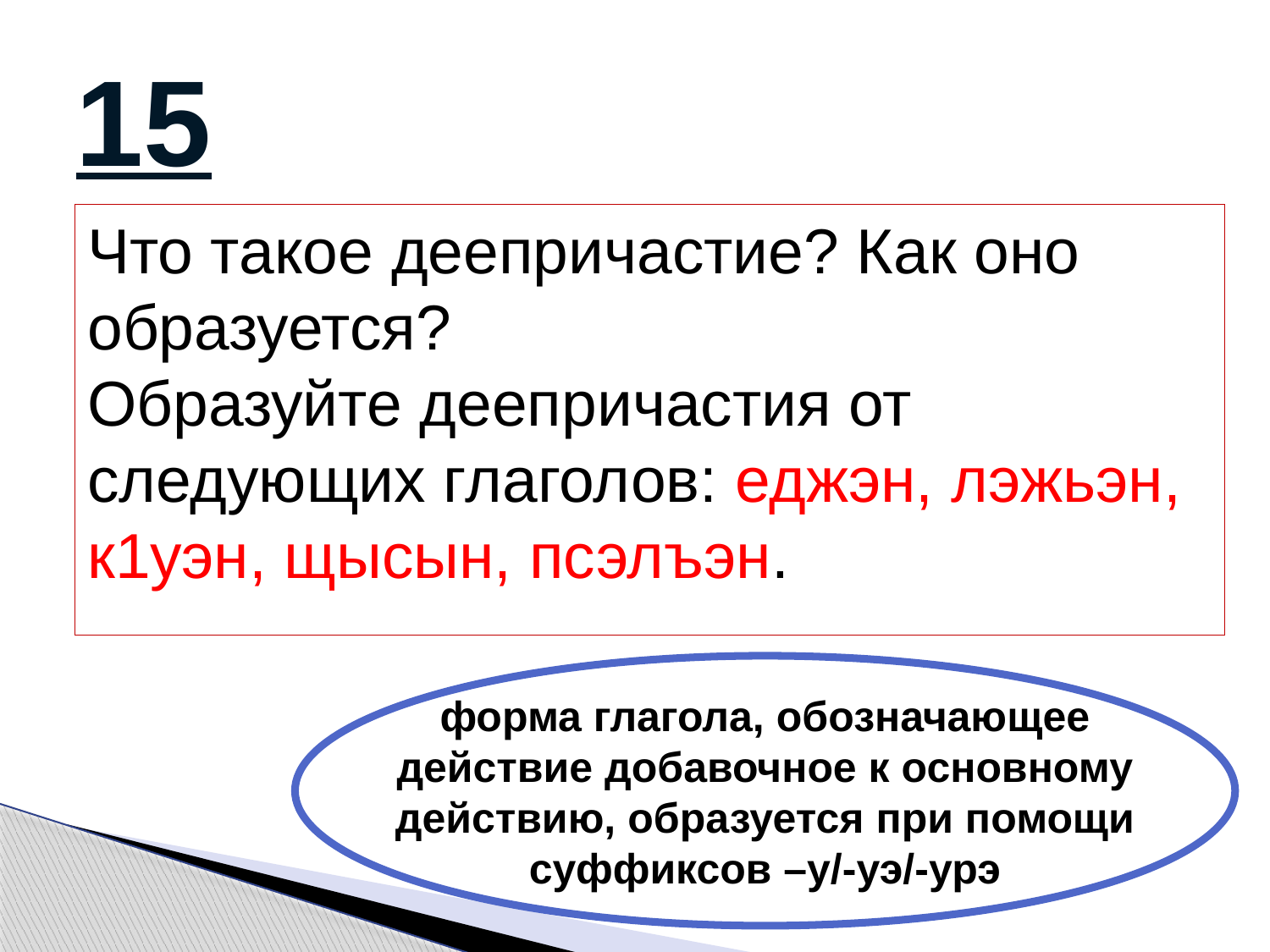

# 15
Что такое деепричастие? Как оно  образуется?
Образуйте деепричастия от следующих глаголов: еджэн, лэжьэн, к1уэн, щысын, псэлъэн.

форма глагола, обозначающее
действие добавочное к основному
действию, образуется при помощи
суффиксов –у/-уэ/-урэ